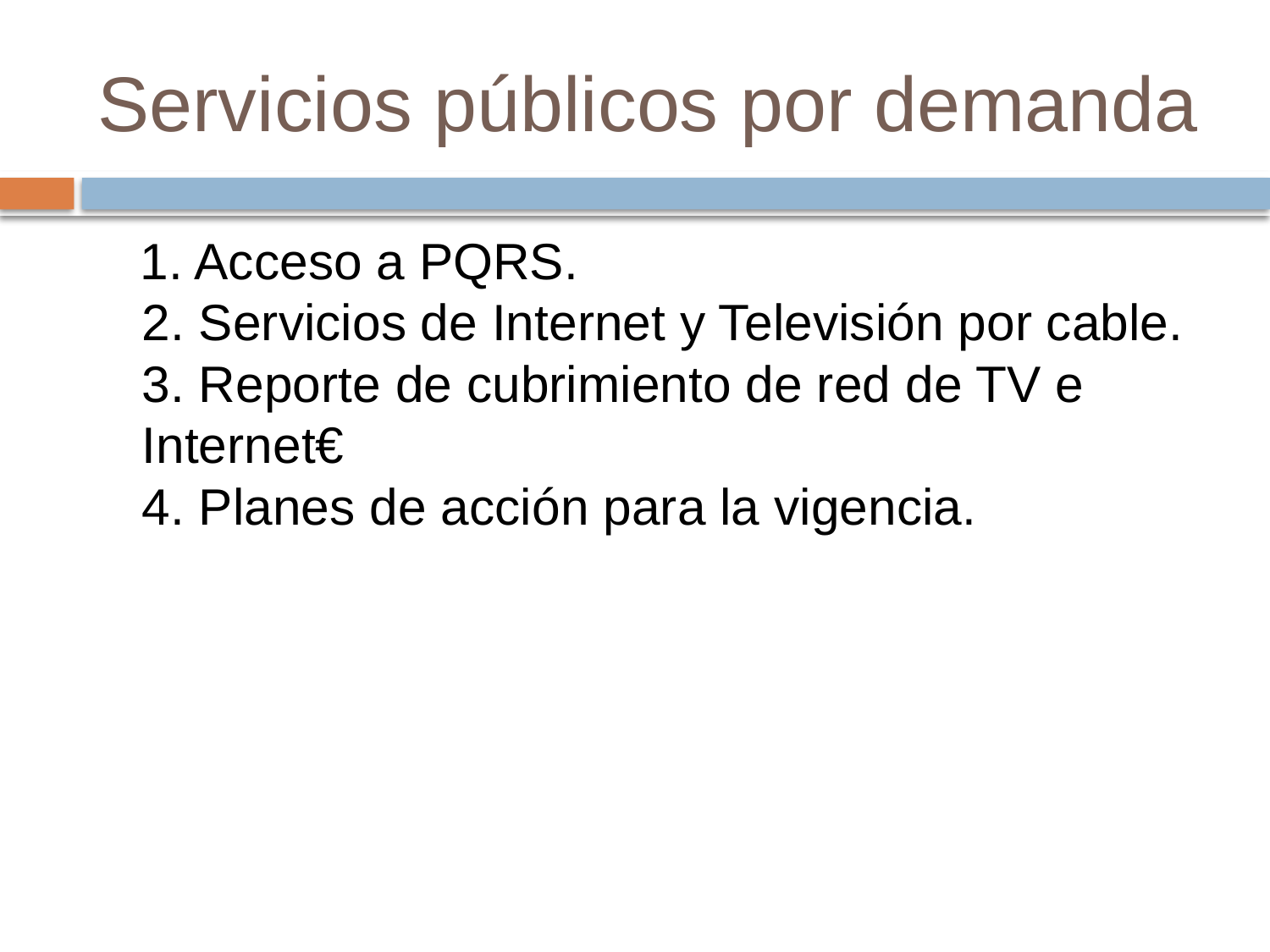

# Servicios públicos por demanda
   1. Acceso a PQRS.
2. Servicios de Internet y Televisión por cable.
3. Reporte de cubrimiento de red de TV e Internet€
4. Planes de acción para la vigencia.